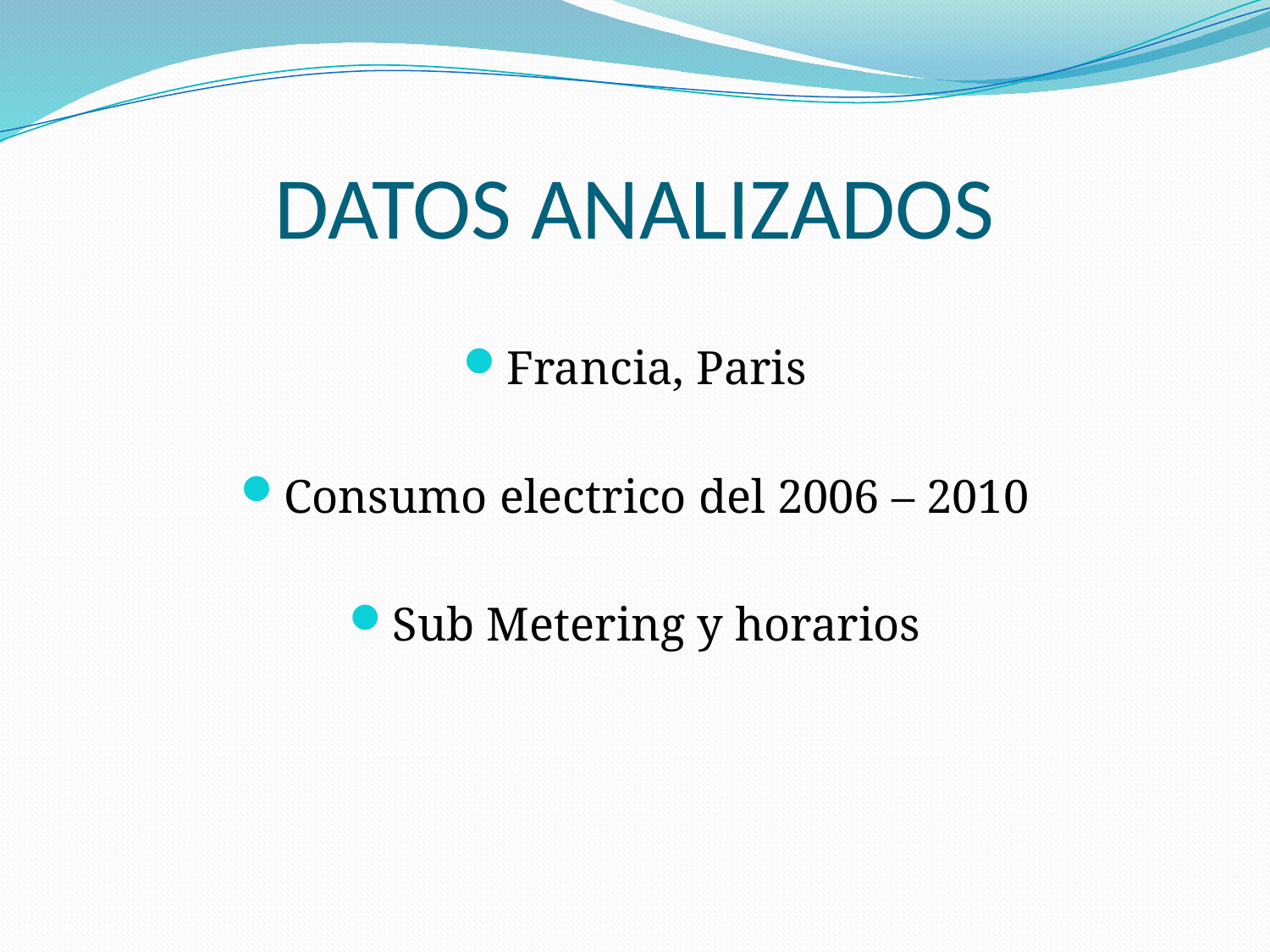

# DATOS ANALIZADOS

Francia, Paris

Consumo electrico del 2006 – 2010

Sub Metering y horarios